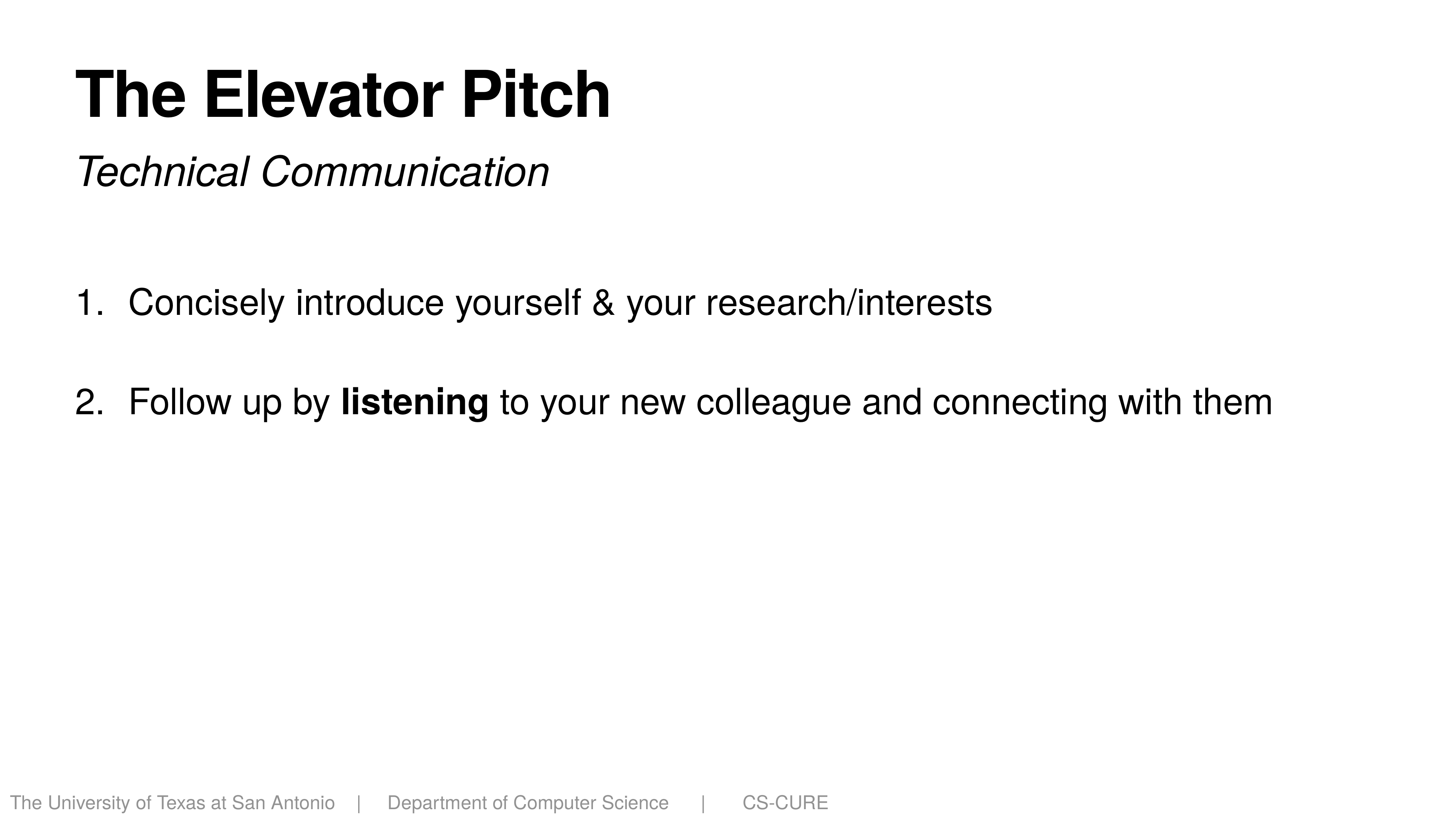

# The Elevator Pitch
Technical Communication
Concisely introduce yourself & your research/interests
Follow up by listening to your new colleague and connecting with them
18